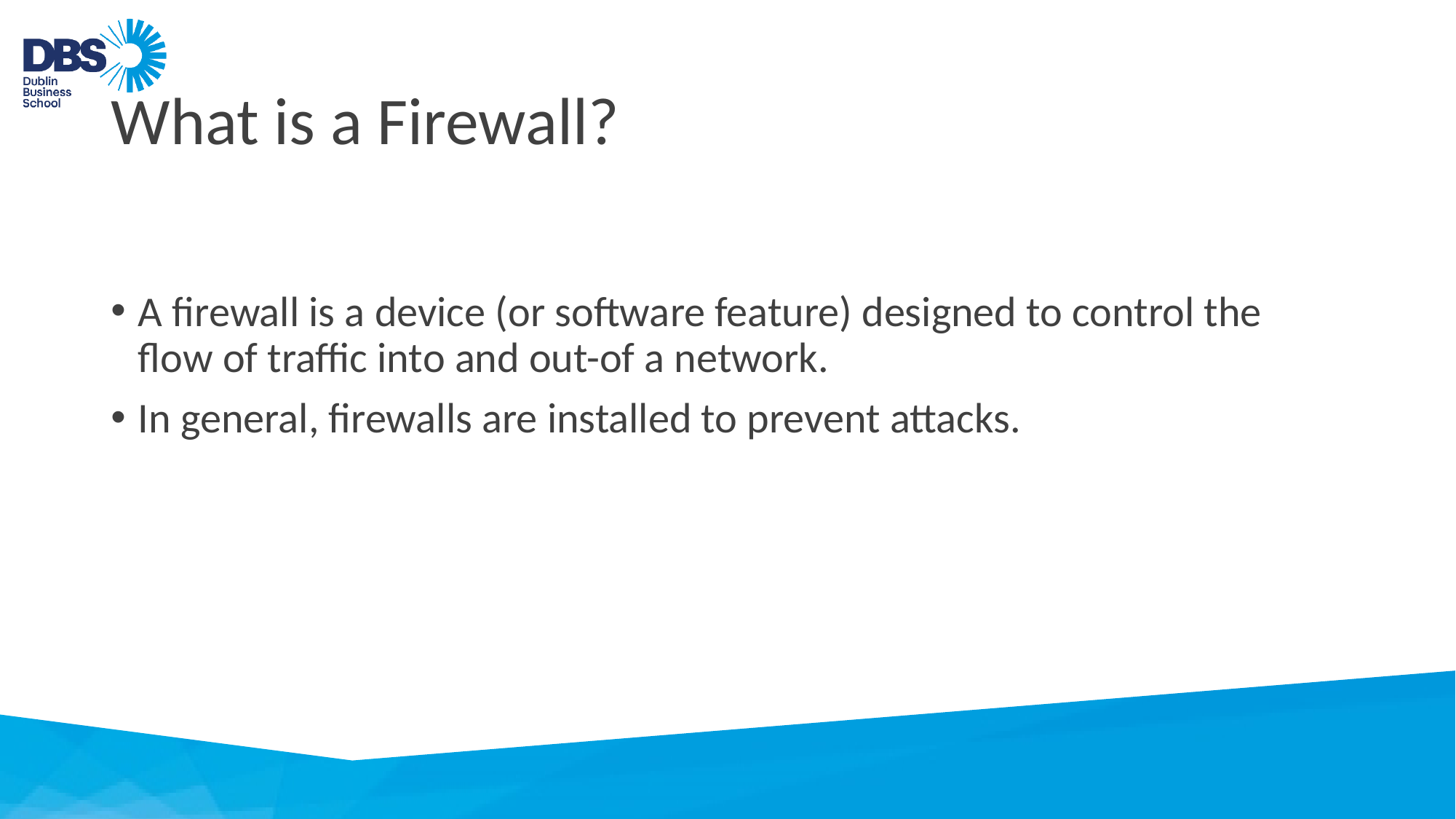

# What is a Firewall?

A firewall is a device (or software feature) designed to control the flow of traffic into and out-of a network.
In general, firewalls are installed to prevent attacks.